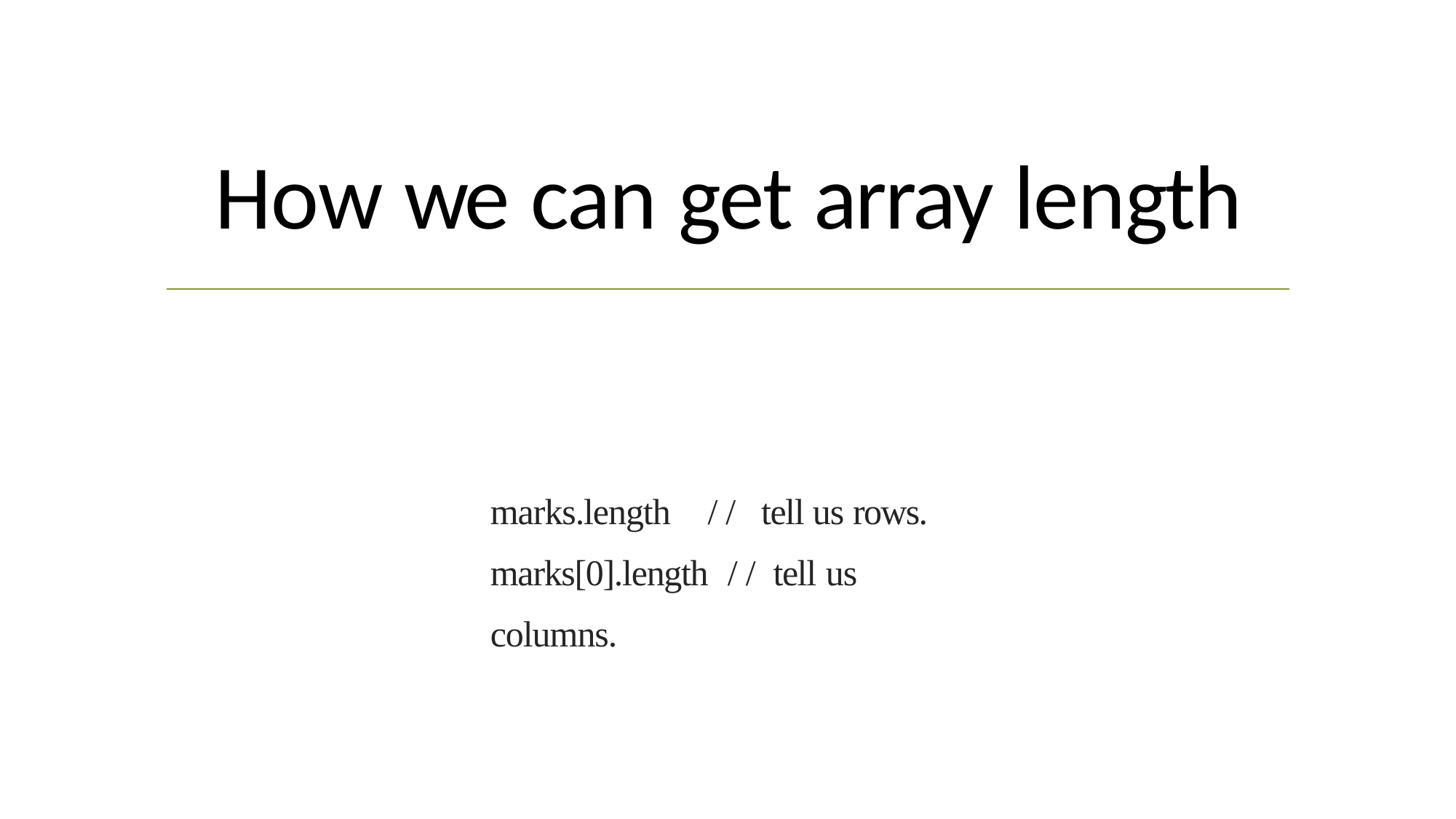

# How we can get array length

marks.length	// tell us rows.  marks[0].length	// tell us columns.